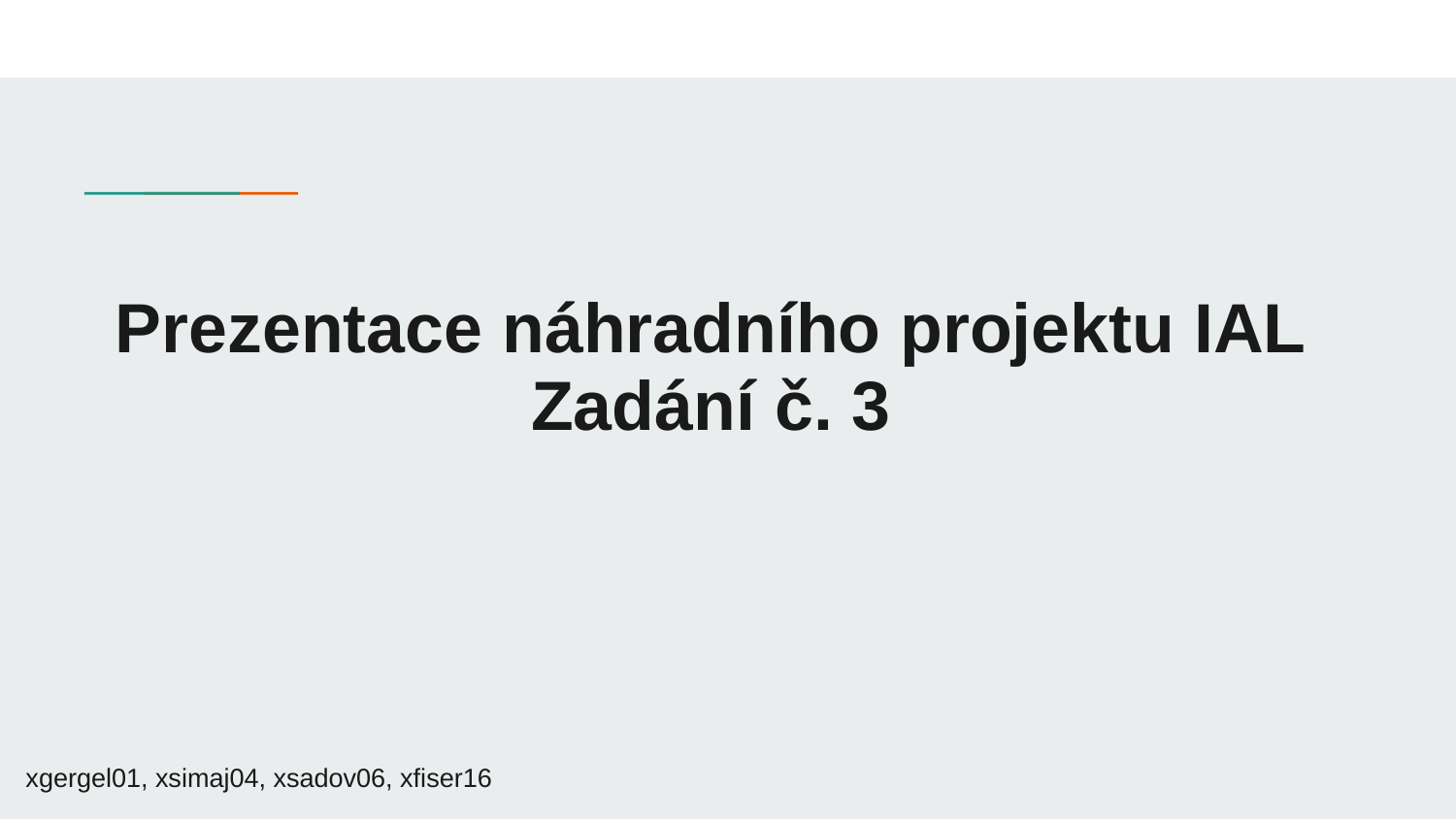

# Prezentace náhradního projektu IAL
Zadání č. 3
xgergel01, xsimaj04, xsadov06, xfiser16